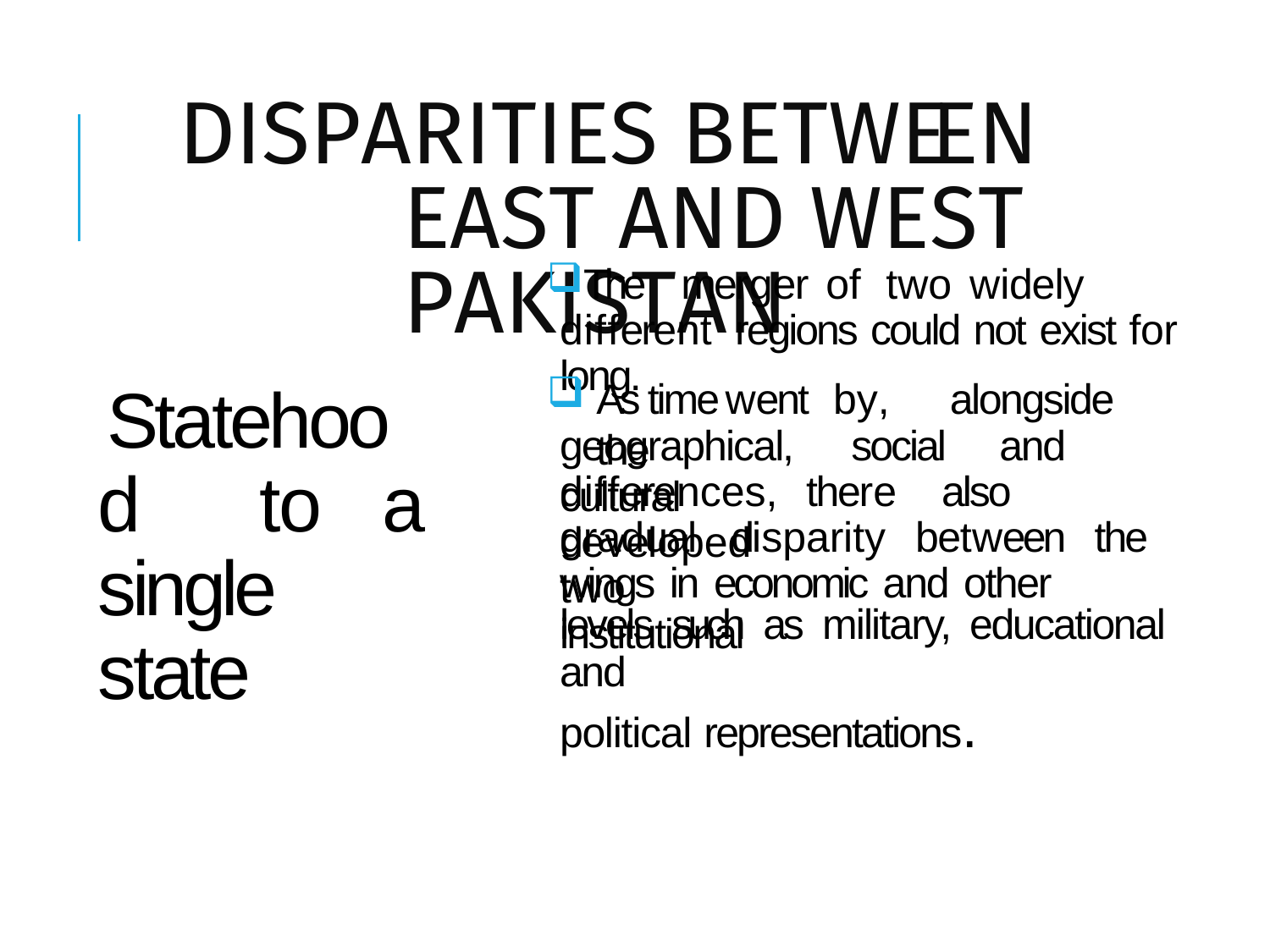

# DISPARITIES BETWEEN EAST AND  WEST PAKISTAN

The	merger	of	two	widely	different  regions could not exist for long.
Statehood  to a single  state
As	time	went	by,	alongside	the
geographical,	social	and	cultural
differences,	there	also	developed
gradual	disparity	between	the	two
wings in economic and other institutional
levels such as military, educational and
political representations.